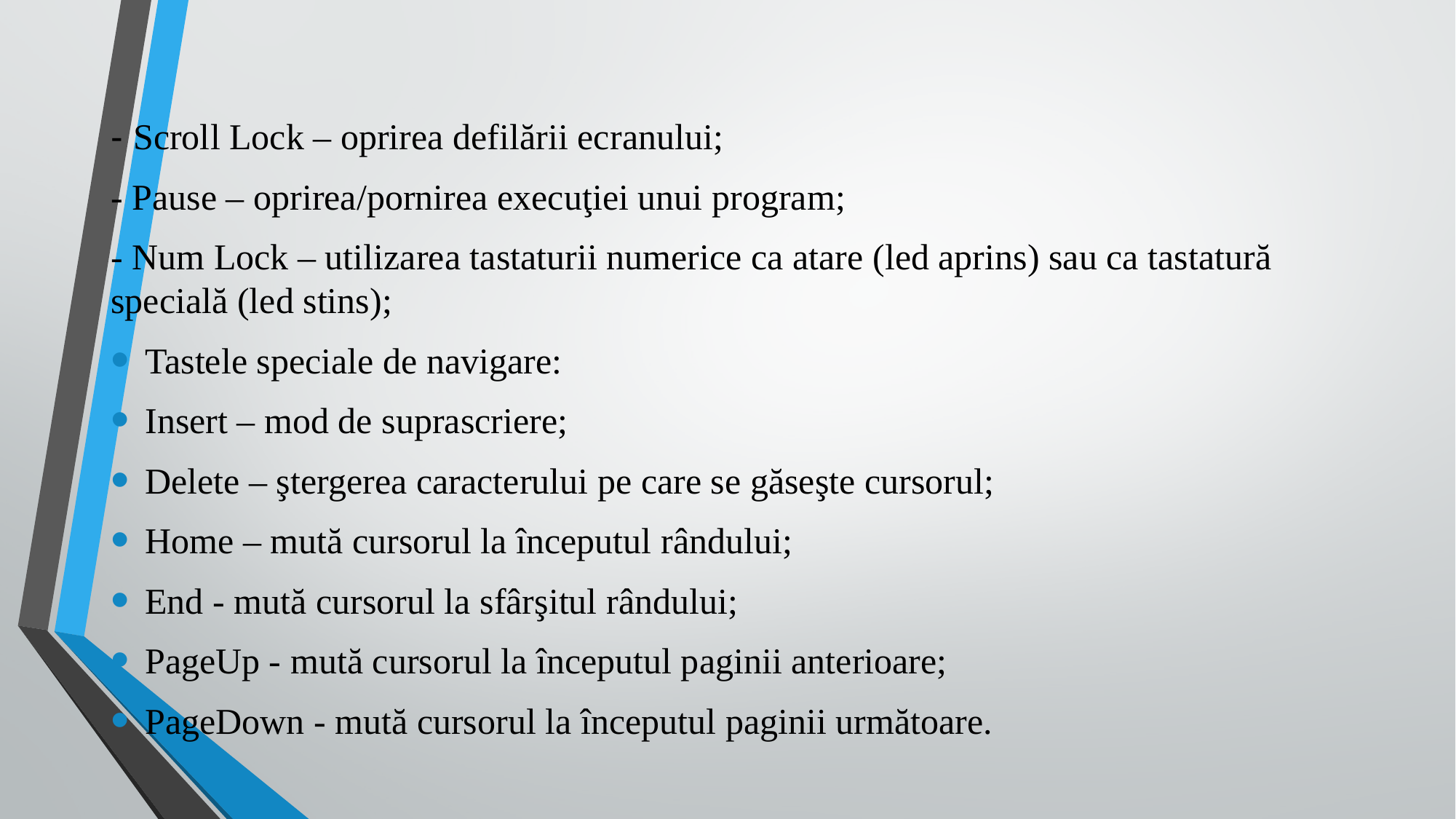

#
- Scroll Lock – oprirea defilării ecranului;
- Pause – oprirea/pornirea execuţiei unui program;
- Num Lock – utilizarea tastaturii numerice ca atare (led aprins) sau ca tastatură specială (led stins);
Tastele speciale de navigare:
Insert – mod de suprascriere;
Delete – ştergerea caracterului pe care se găseşte cursorul;
Home – mută cursorul la începutul rândului;
End - mută cursorul la sfârşitul rândului;
PageUp - mută cursorul la începutul paginii anterioare;
PageDown - mută cursorul la începutul paginii următoare.